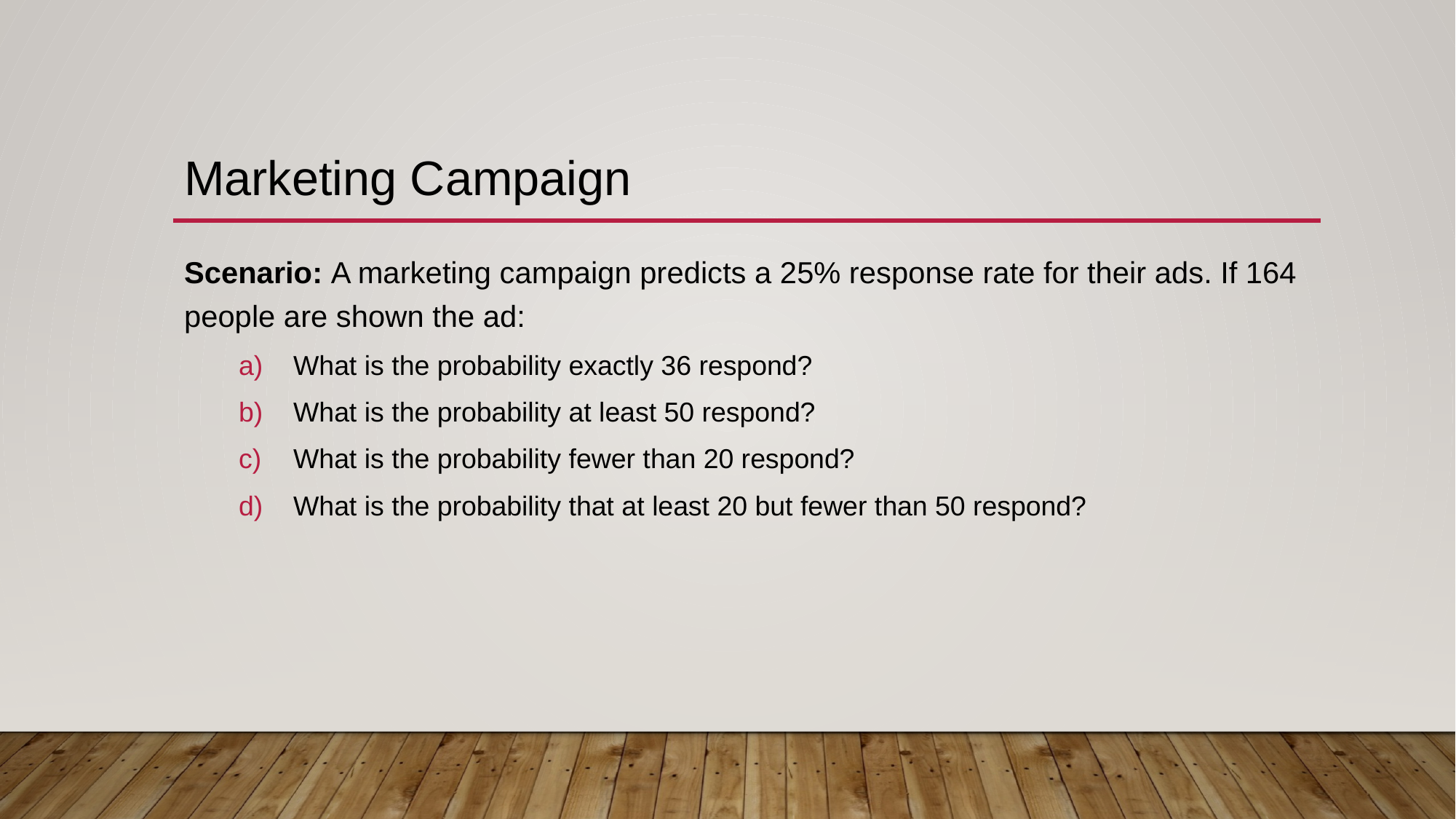

# Marketing Campaign
Scenario: A marketing campaign predicts a 25% response rate for their ads. If 164 people are shown the ad:
What is the probability exactly 36 respond?
What is the probability at least 50 respond?
What is the probability fewer than 20 respond?
What is the probability that at least 20 but fewer than 50 respond?